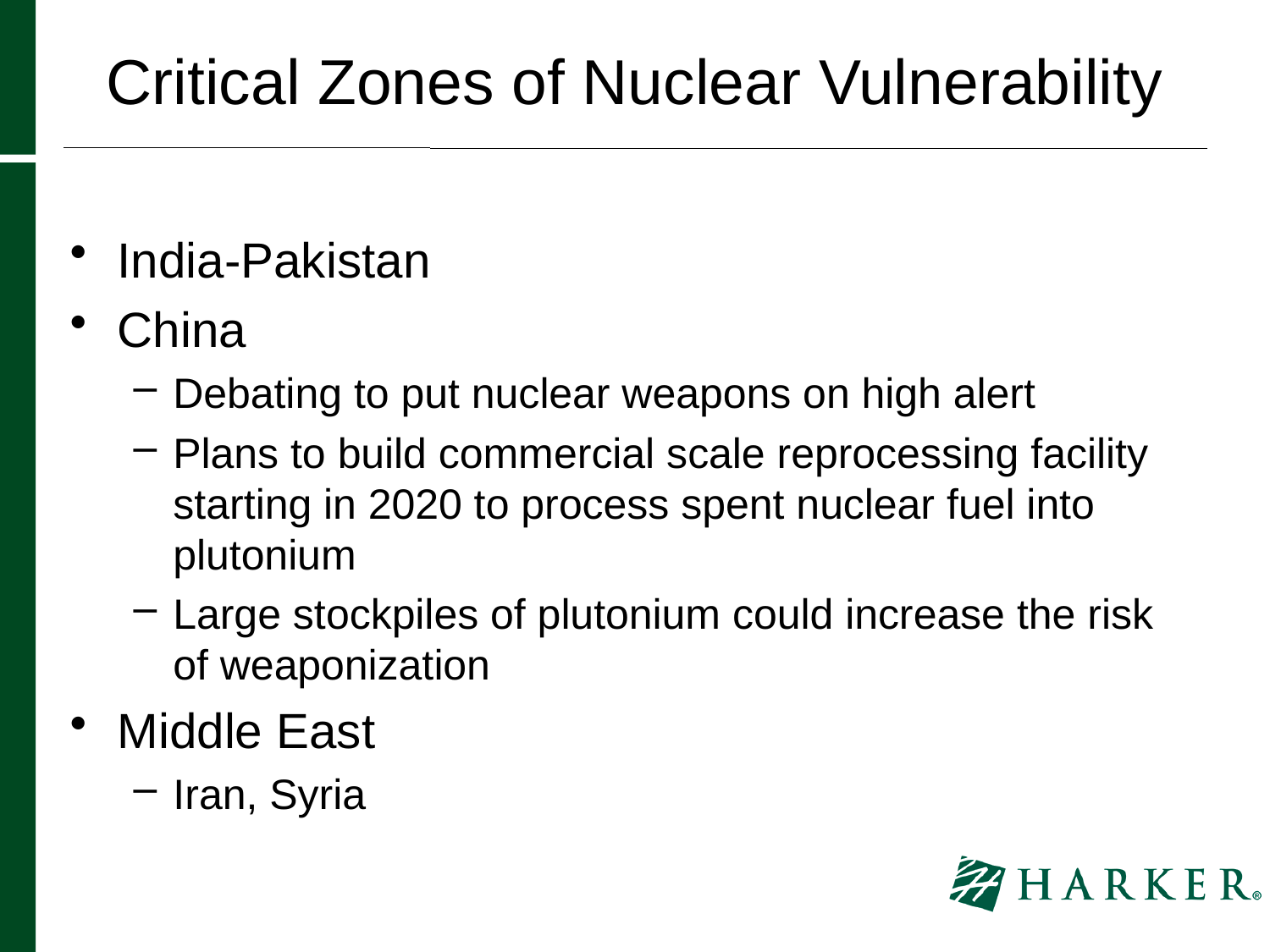

# Critical Zones of Nuclear Vulnerability
India-Pakistan
China
Debating to put nuclear weapons on high alert
Plans to build commercial scale reprocessing facility starting in 2020 to process spent nuclear fuel into plutonium
Large stockpiles of plutonium could increase the risk of weaponization
Middle East
Iran, Syria